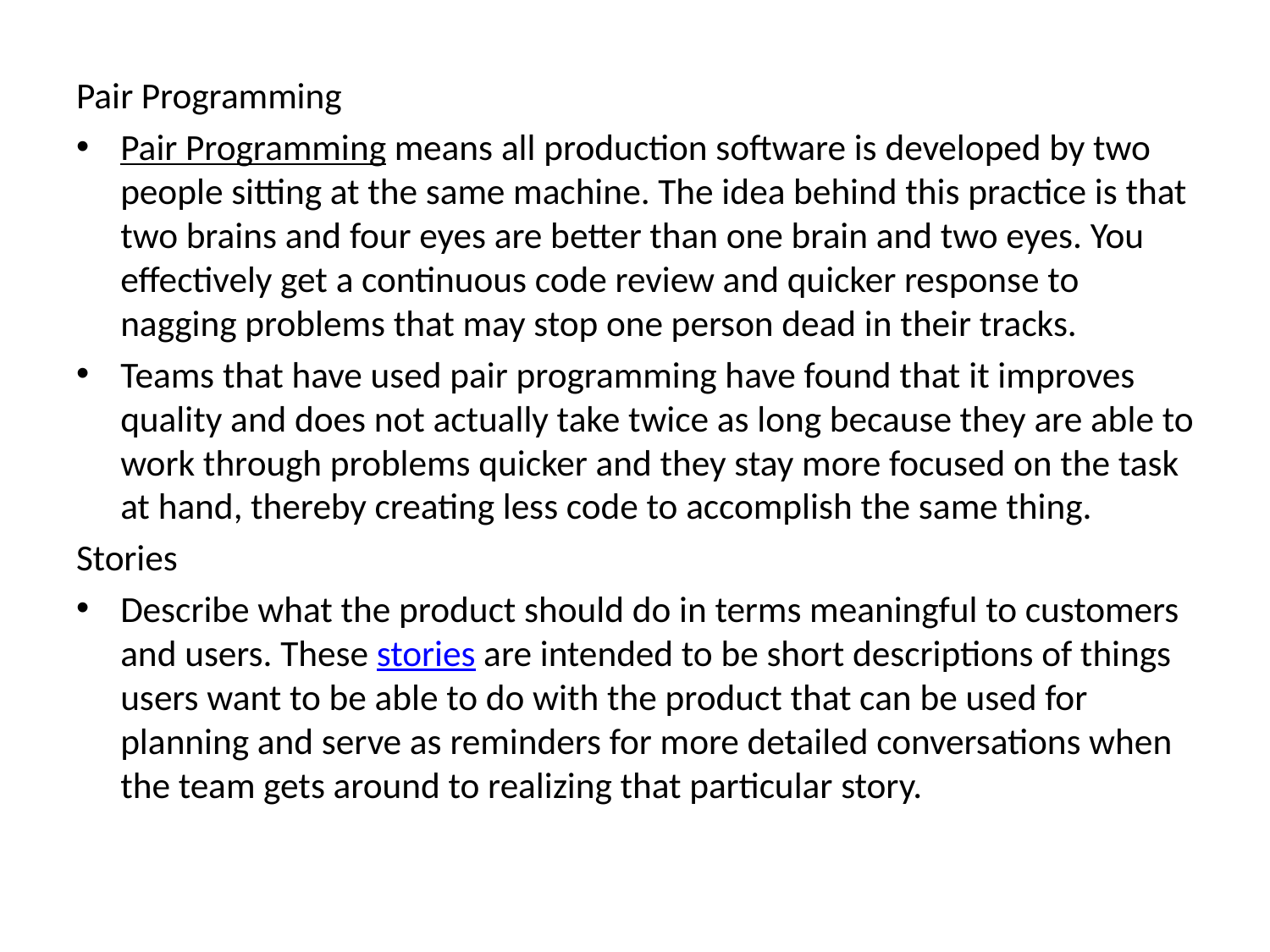

Pair Programming
Pair Programming means all production software is developed by two people sitting at the same machine. The idea behind this practice is that two brains and four eyes are better than one brain and two eyes. You effectively get a continuous code review and quicker response to nagging problems that may stop one person dead in their tracks.
Teams that have used pair programming have found that it improves quality and does not actually take twice as long because they are able to work through problems quicker and they stay more focused on the task at hand, thereby creating less code to accomplish the same thing.
Stories
Describe what the product should do in terms meaningful to customers and users. These stories are intended to be short descriptions of things users want to be able to do with the product that can be used for planning and serve as reminders for more detailed conversations when the team gets around to realizing that particular story.